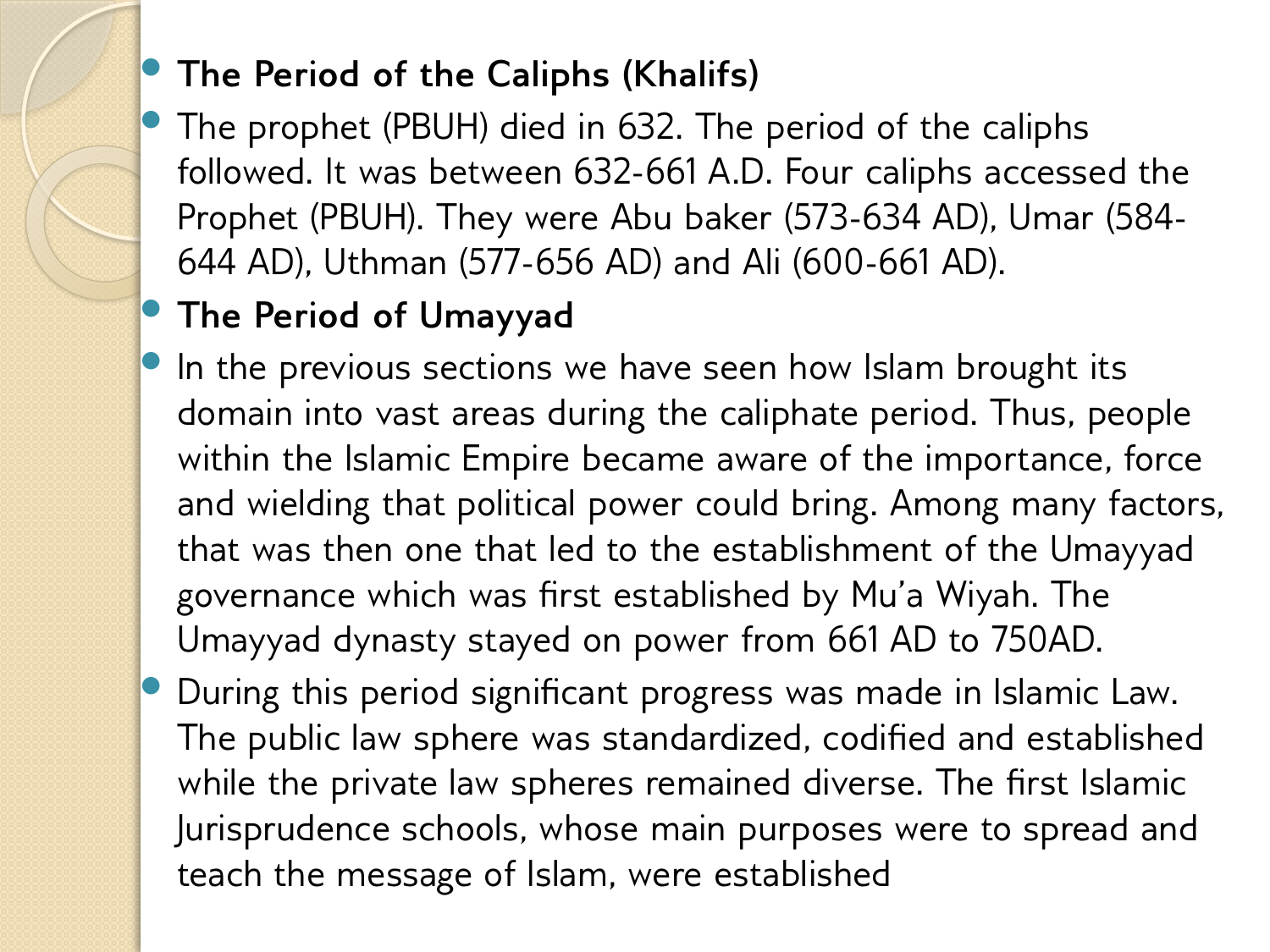

The Period of the Caliphs (Khalifs)
The prophet (PBUH) died in 632. The period of the caliphs followed. It was between 632-661 A.D. Four caliphs accessed the Prophet (PBUH). They were Abu baker (573-634 AD), Umar (584-644 AD), Uthman (577-656 AD) and Ali (600-661 AD).
The Period of Umayyad
In the previous sections we have seen how Islam brought its domain into vast areas during the caliphate period. Thus, people within the Islamic Empire became aware of the importance, force and wielding that political power could bring. Among many factors, that was then one that led to the establishment of the Umayyad governance which was first established by Mu’a Wiyah. The Umayyad dynasty stayed on power from 661 AD to 750AD.
During this period significant progress was made in Islamic Law. The public law sphere was standardized, codified and established while the private law spheres remained diverse. The first Islamic Jurisprudence schools, whose main purposes were to spread and teach the message of Islam, were established